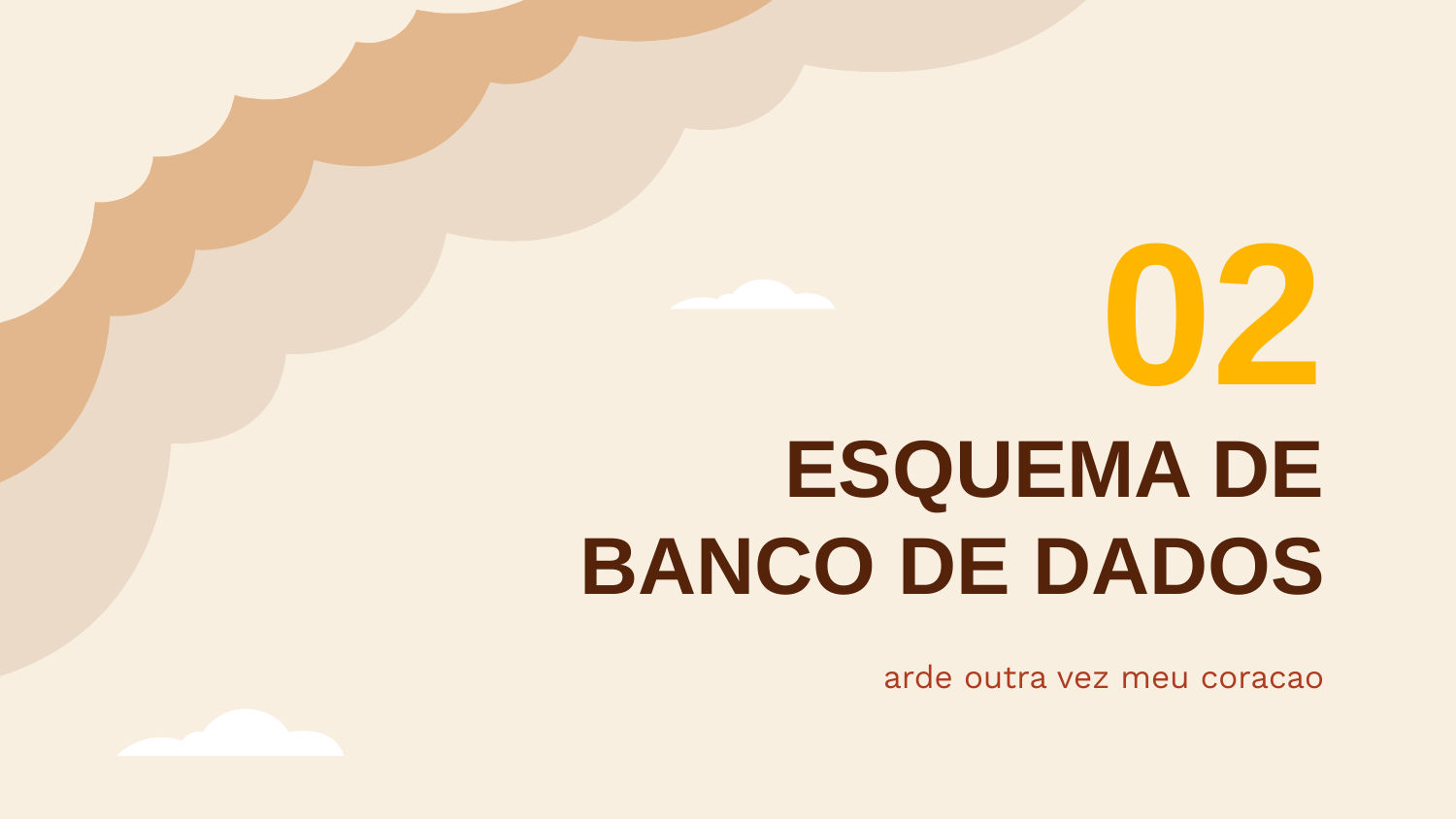

02
# ESQUEMA DE BANCO DE DADOS
arde outra vez meu coracao